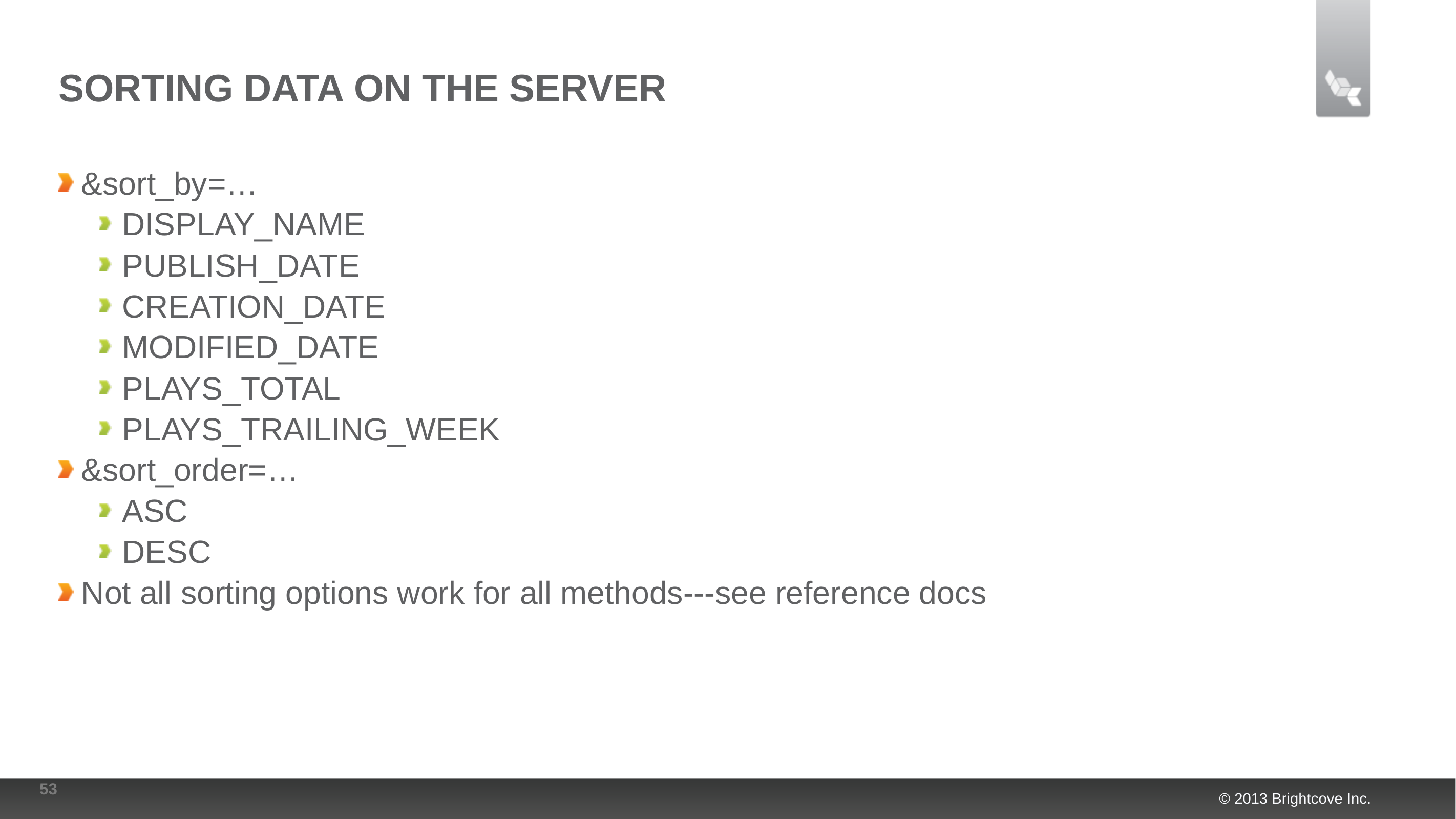

# Sorting Data on the server
&sort_by=…
DISPLAY_NAME
PUBLISH_DATE
CREATION_DATE
MODIFIED_DATE
PLAYS_TOTAL
PLAYS_TRAILING_WEEK
&sort_order=…
ASC
DESC
Not all sorting options work for all methods---see reference docs
53